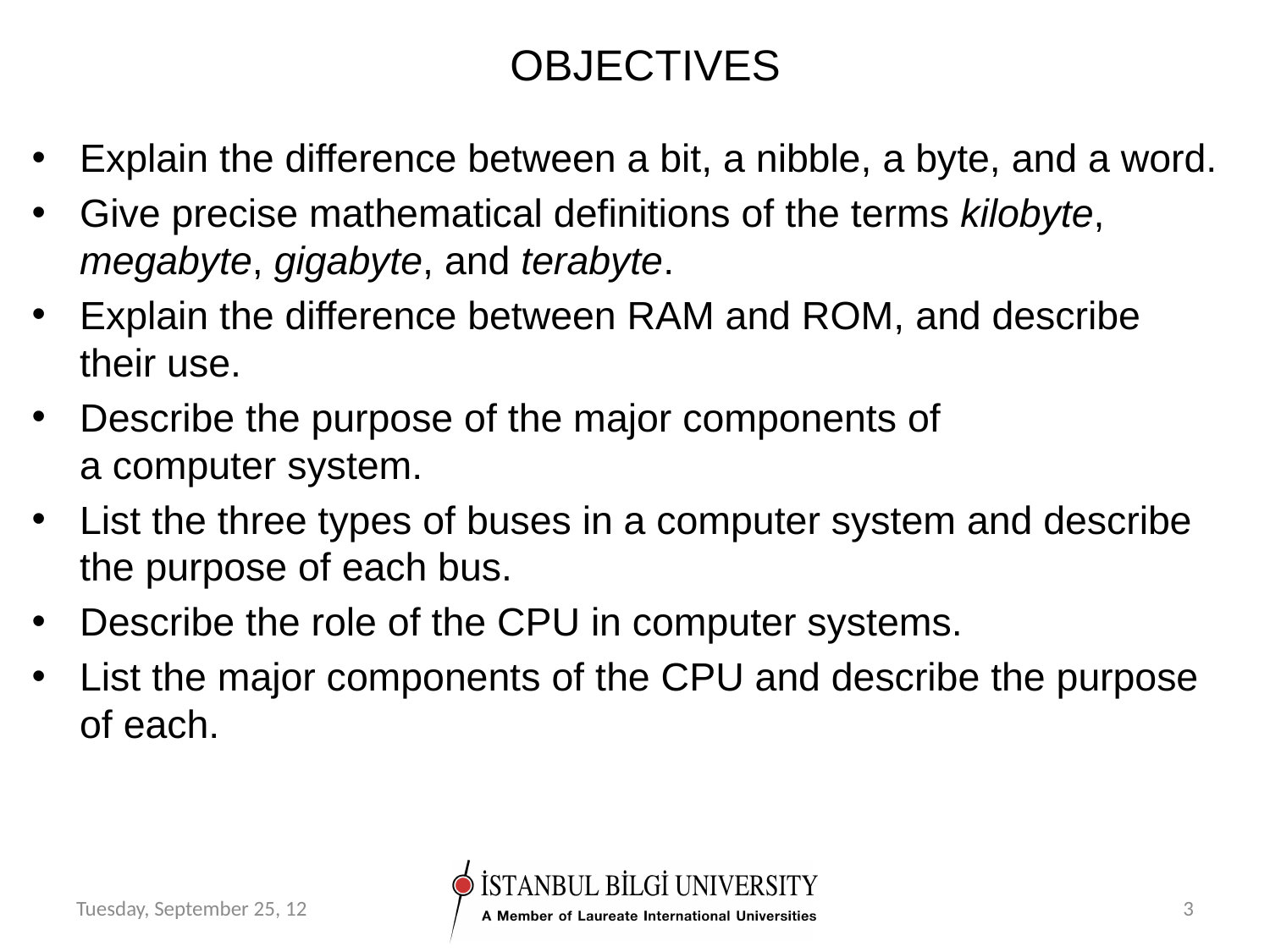

(cont)
# OBJECTIVES
Explain the difference between a bit, a nibble, a byte, and a word.
Give precise mathematical definitions of the terms kilobyte, megabyte, gigabyte, and terabyte.
Explain the difference between RAM and ROM, and describe their use.
Describe the purpose of the major components of
a computer system.
List the three types of buses in a computer system and describe the purpose of each bus.
Describe the role of the CPU in computer systems.
List the major components of the CPU and describe the purpose of each.

Tuesday, September 25, 12
3